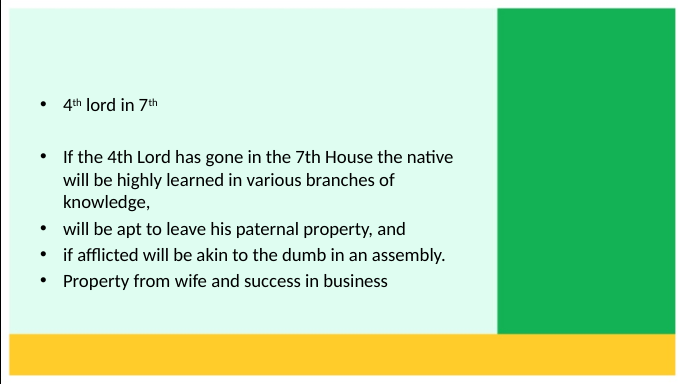

4th lord in 7th

If the 4th Lord has gone in the 7th House the native will be highly learned in various branches of knowledge,
will be apt to leave his paternal property, and
if afflicted will be akin to the dumb in an assembly.
Property from wife and success in business